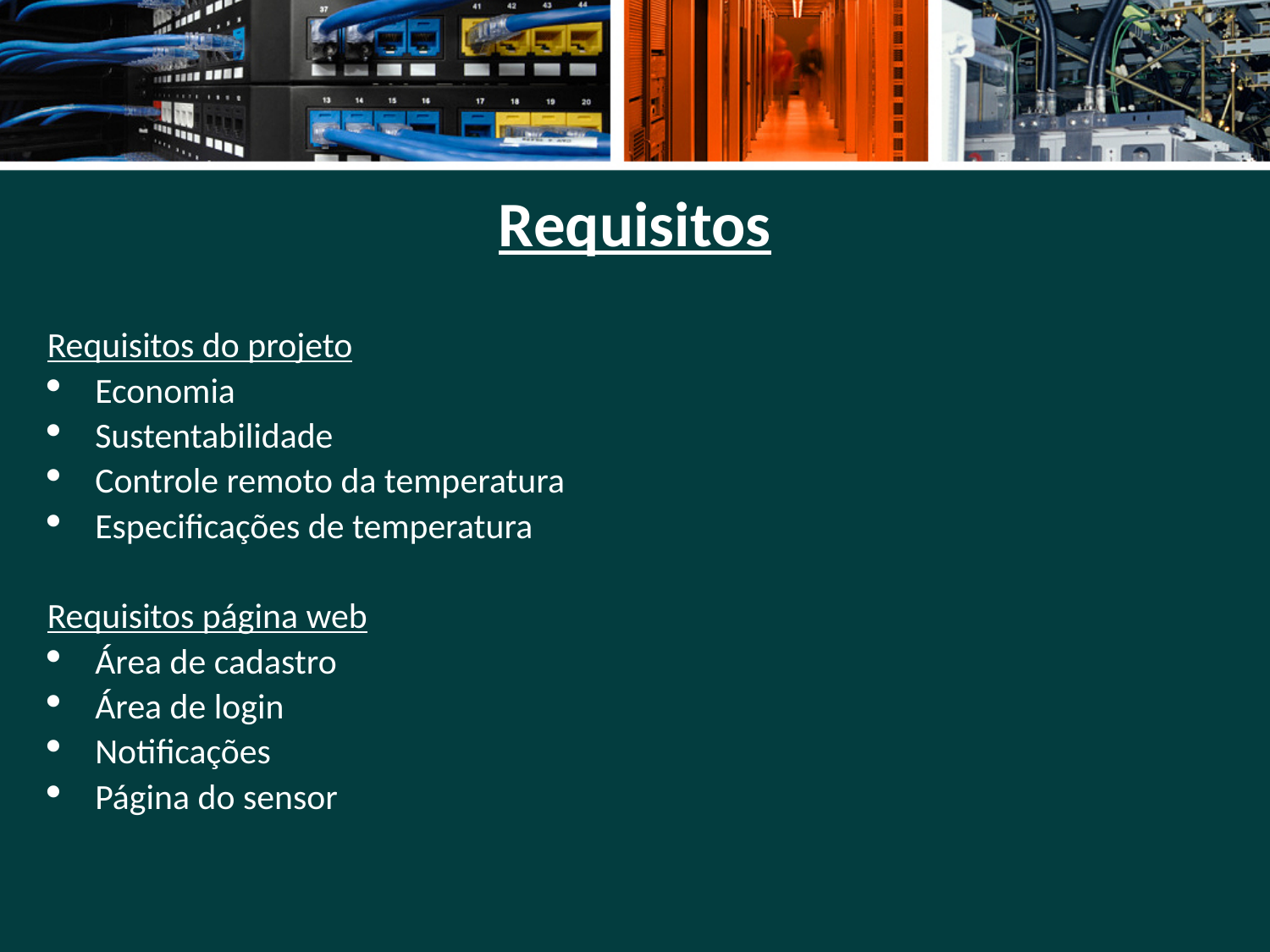

Requisitos

Requisitos do projeto
Economia
Sustentabilidade
Controle remoto da temperatura
Especificações de temperatura

Requisitos página web
Área de cadastro
Área de login
Notificações
Página do sensor